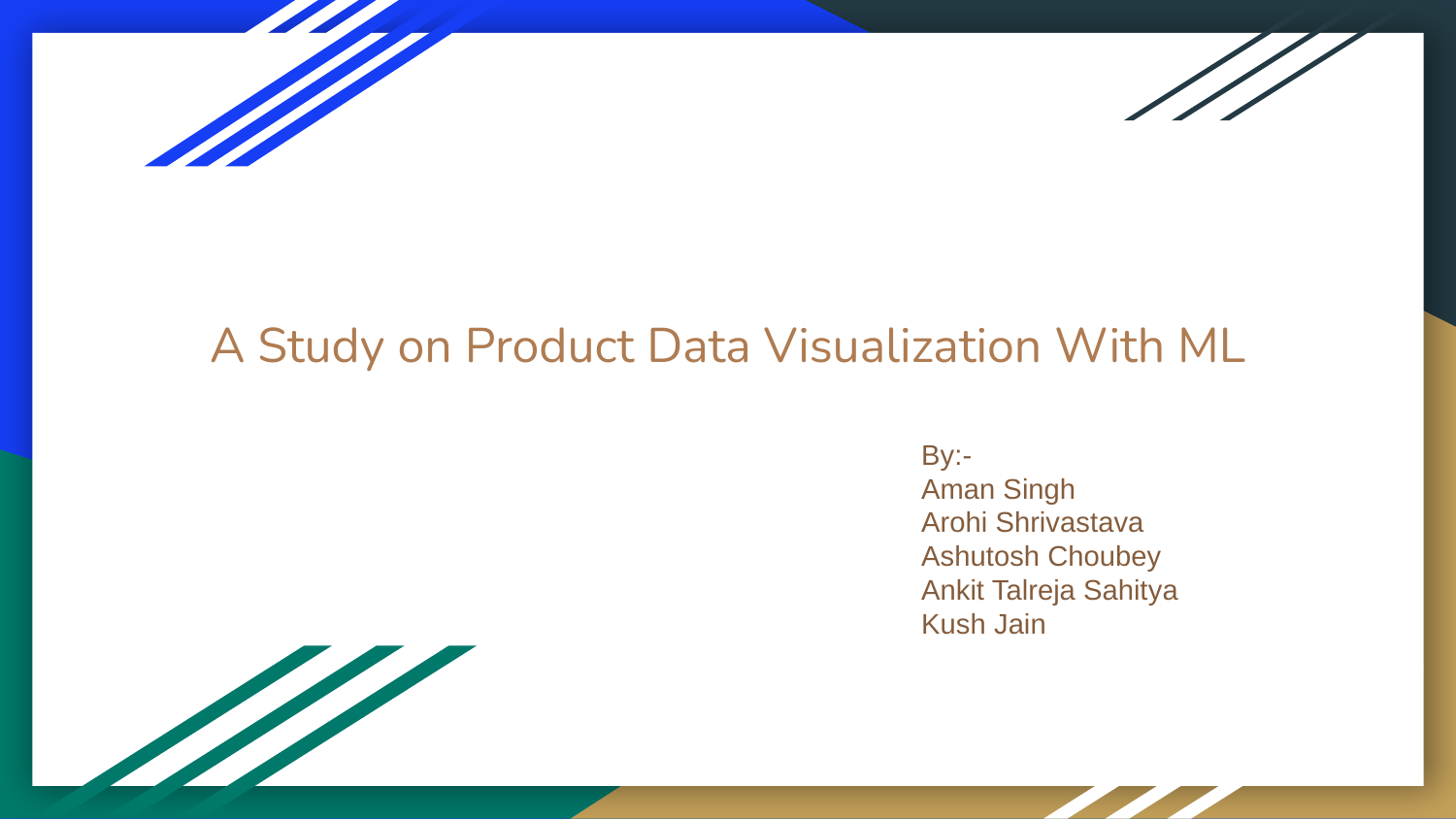

# A Study on Product Data Visualization With ML
By:-
Aman Singh
Arohi Shrivastava
Ashutosh Choubey
Ankit Talreja Sahitya
Kush Jain